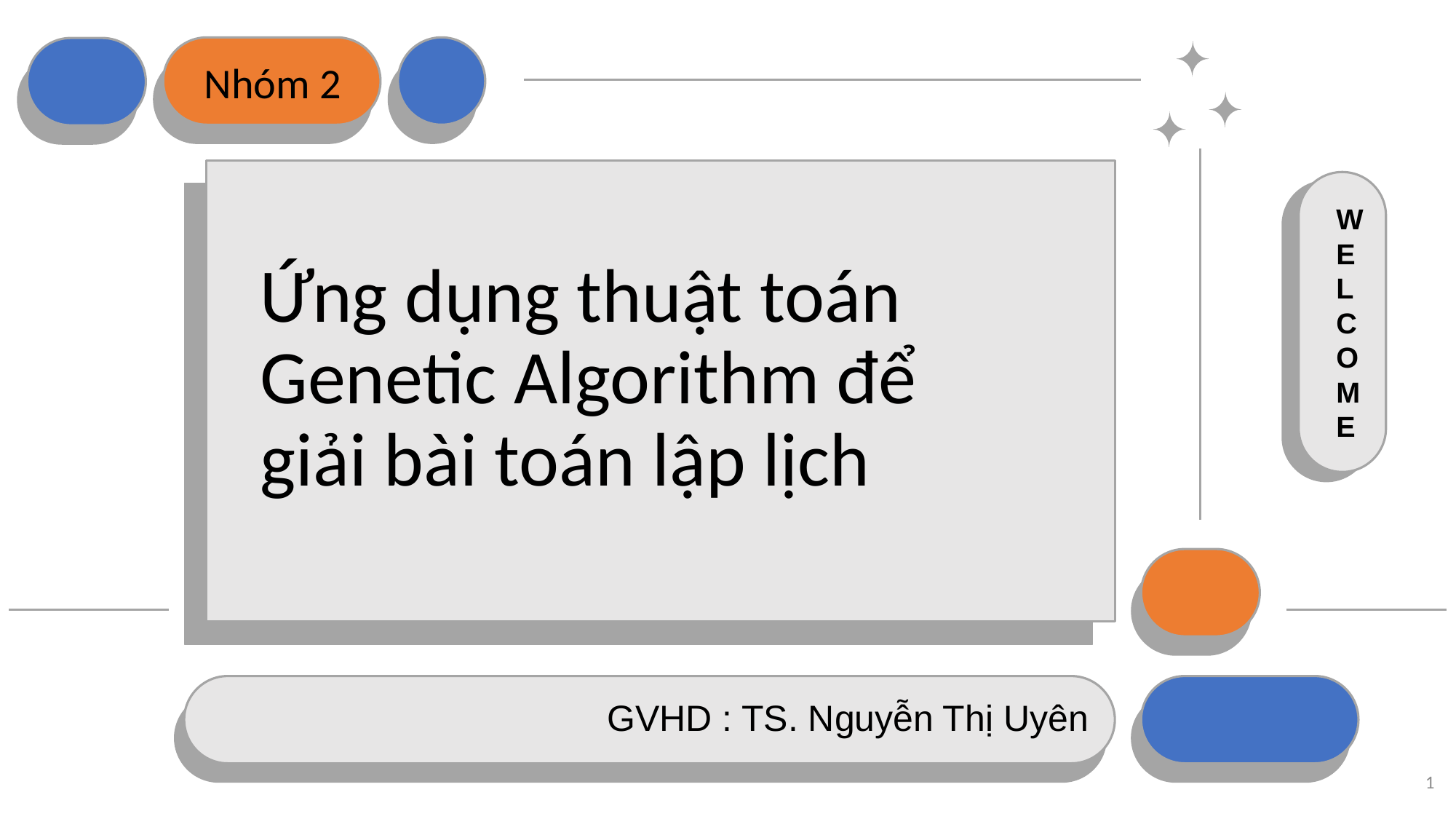

Nhóm 2
WELCOME
# Ứng dụng thuật toán Genetic Algorithm để giải bài toán lập lịch

GVHD : TS. Nguyễn Thị Uyên
1